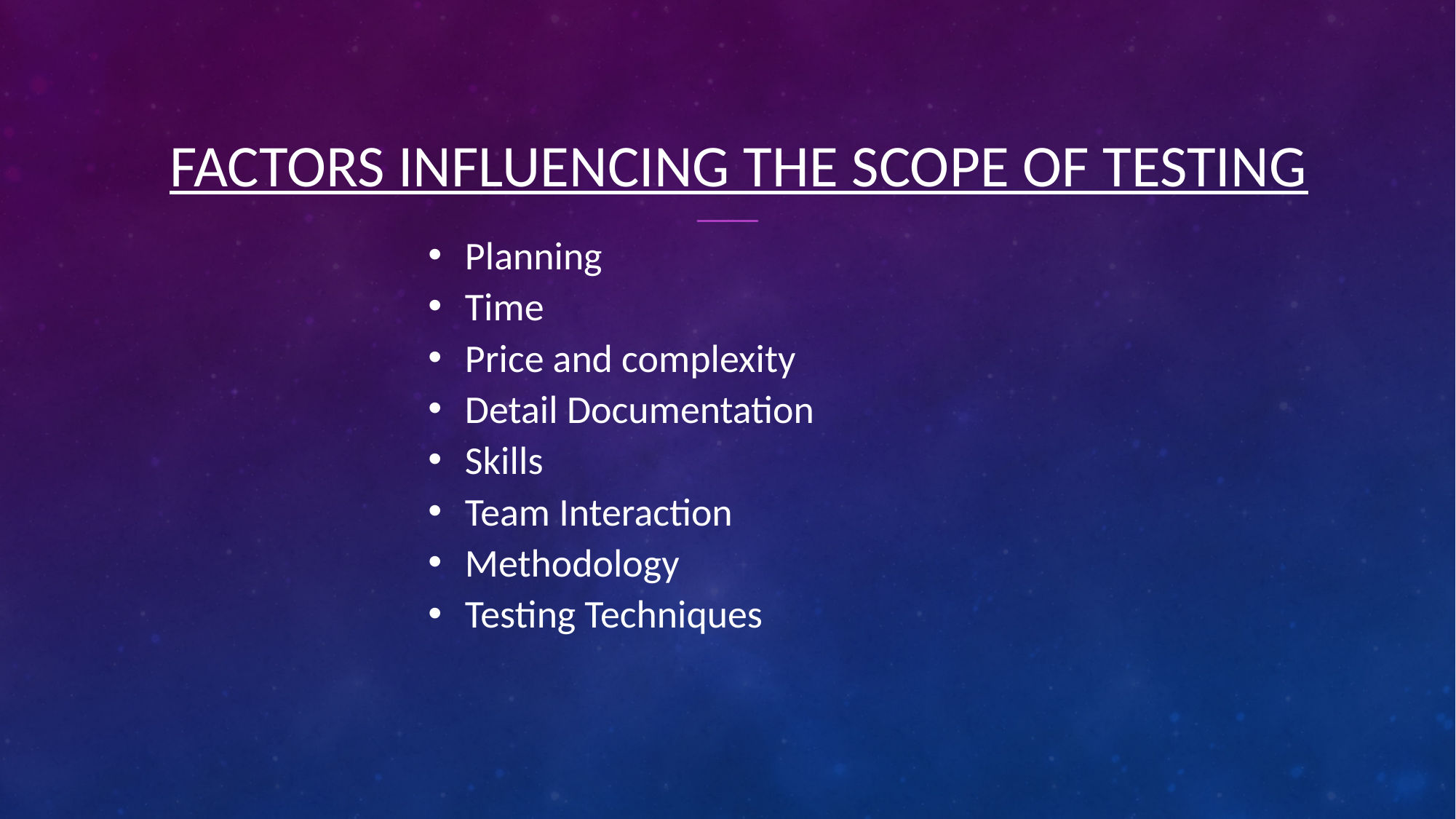

# Factors influencing the scope of testing

Planning
Time
Price and complexity
Detail Documentation
Skills
Team Interaction
Methodology
Testing Techniques